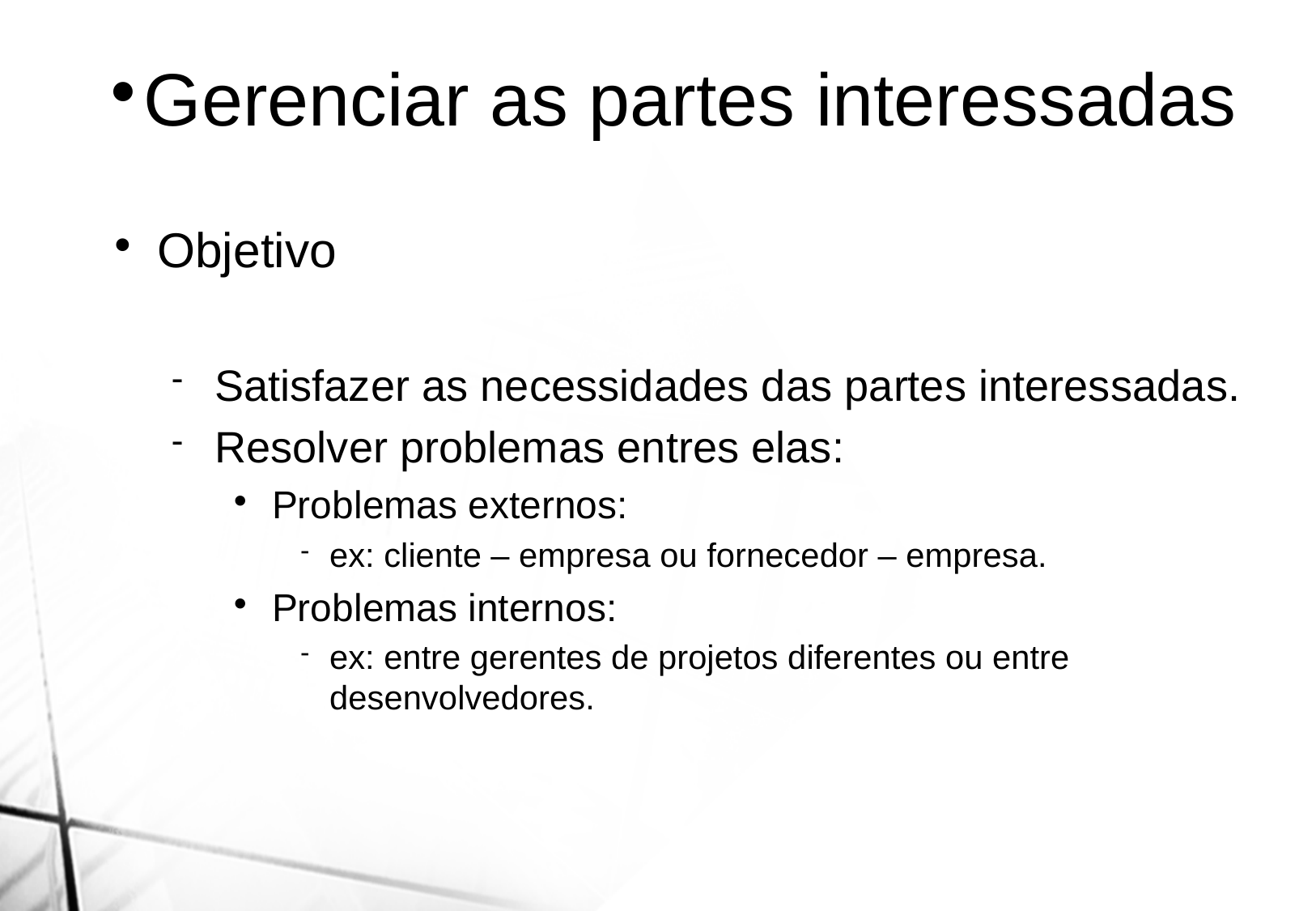

Gerenciar as partes interessadas
Objetivo

Satisfazer as necessidades das partes interessadas.
Resolver problemas entres elas:
Problemas externos:
ex: cliente – empresa ou fornecedor – empresa.
Problemas internos:
ex: entre gerentes de projetos diferentes ou entre desenvolvedores.